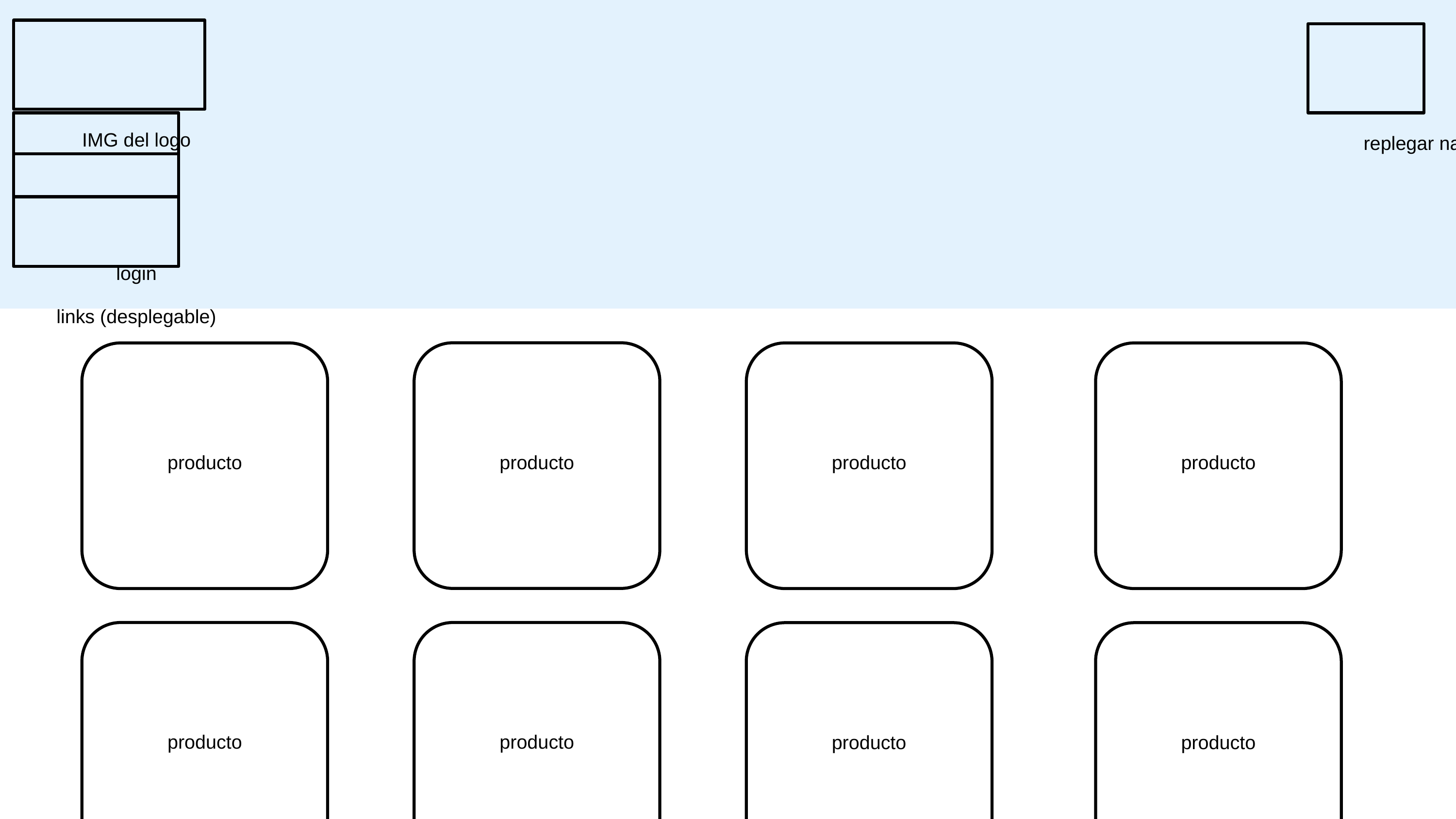

IMG del logo

replegar navbar

inicio

login

links (desplegable)

producto

producto

producto

producto

producto

producto

producto

producto